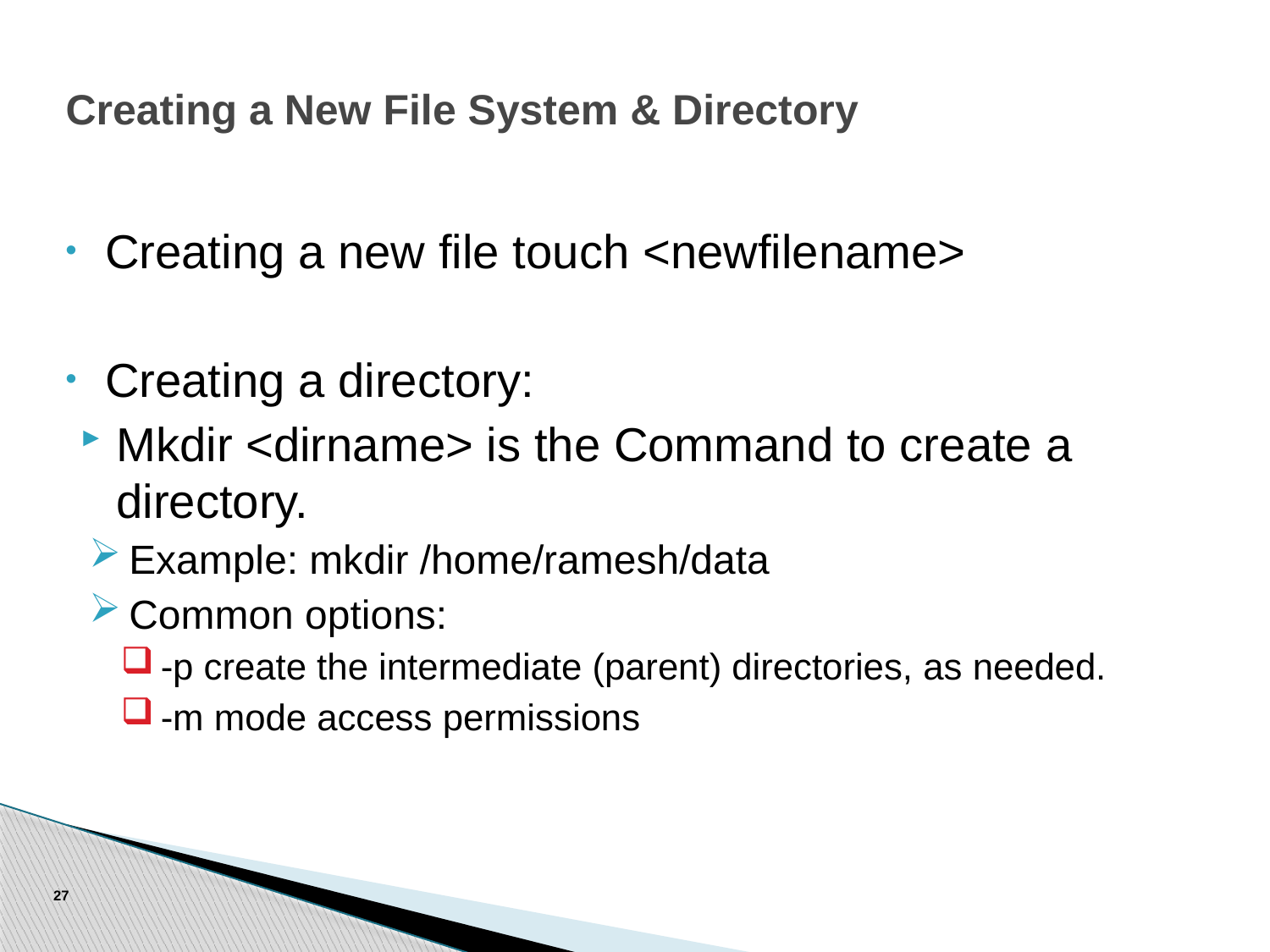

# Creating a New File System & Directory
Creating a new file touch <newfilename>

Creating a directory:
Mkdir <dirname> is the Command to create a directory.
Example: mkdir /home/ramesh/data
Common options:
-p create the intermediate (parent) directories, as needed.
-m mode access permissions
27